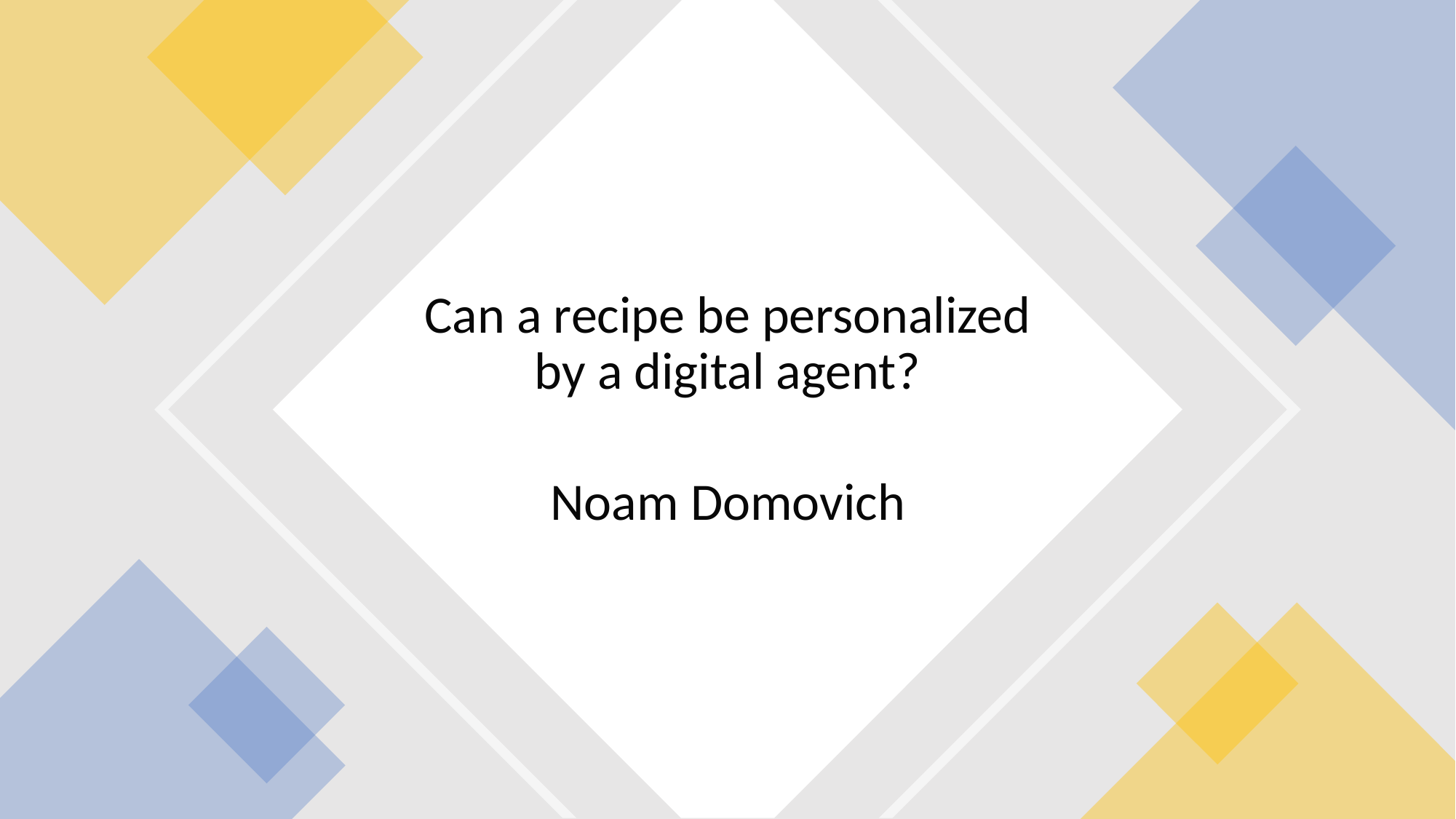

Can a recipe be personalized by a digital agent?

Noam Domovich